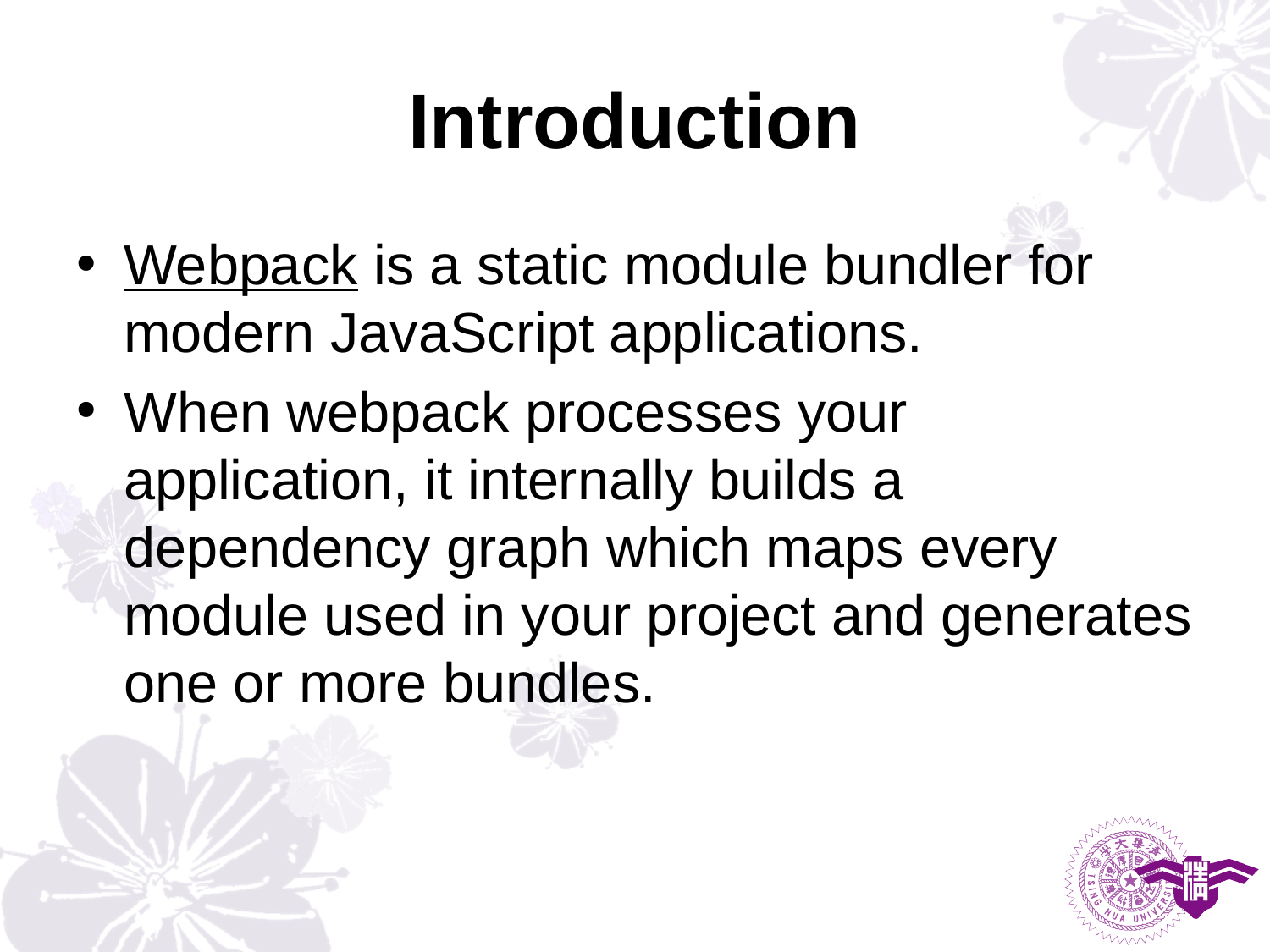

# Introduction
Webpack is a static module bundler for modern JavaScript applications.
When webpack processes your application, it internally builds a dependency graph which maps every module used in your project and generates one or more bundles.